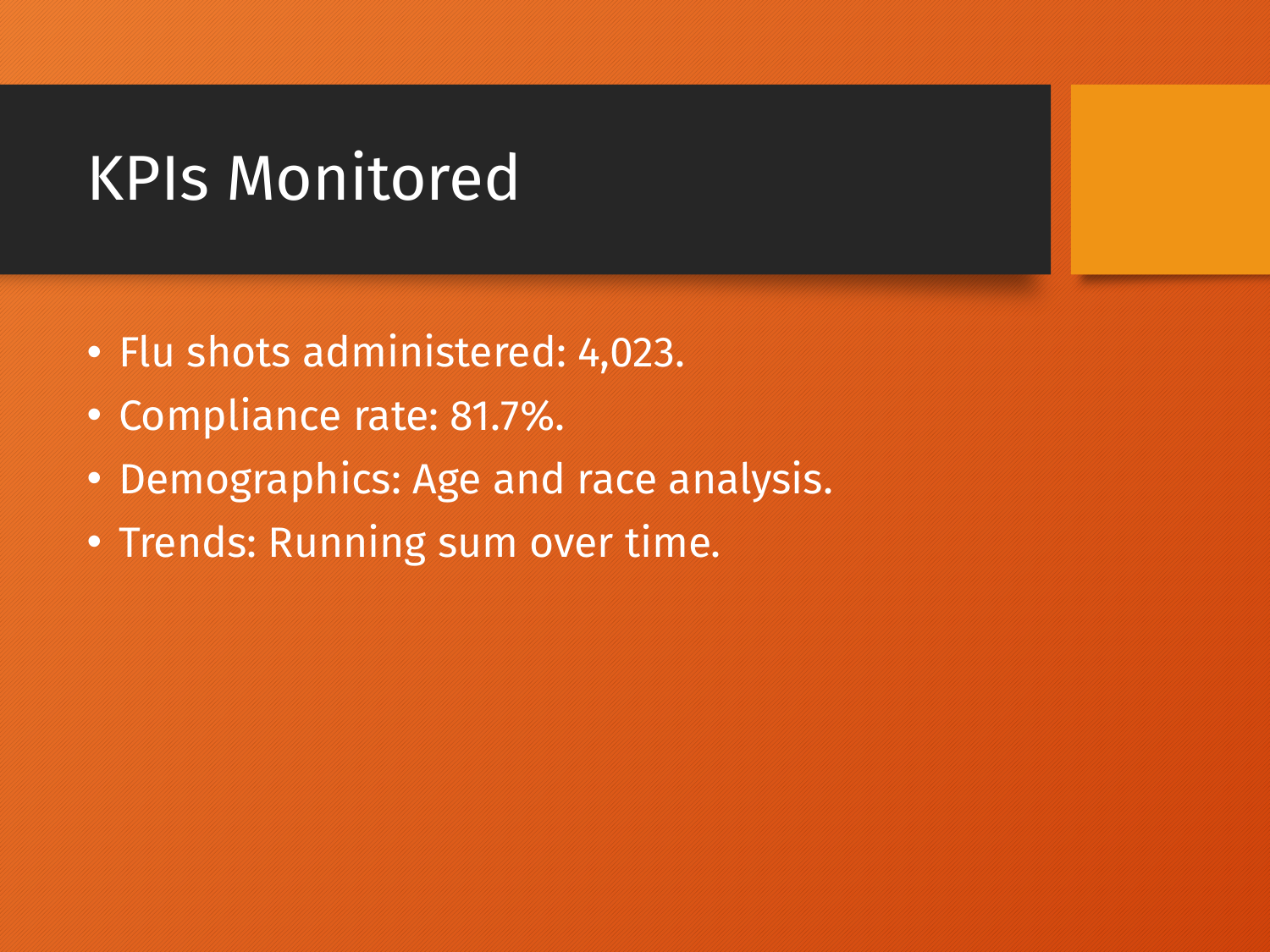

# KPIs Monitored
Flu shots administered: 4,023.
Compliance rate: 81.7%.
Demographics: Age and race analysis.
Trends: Running sum over time.